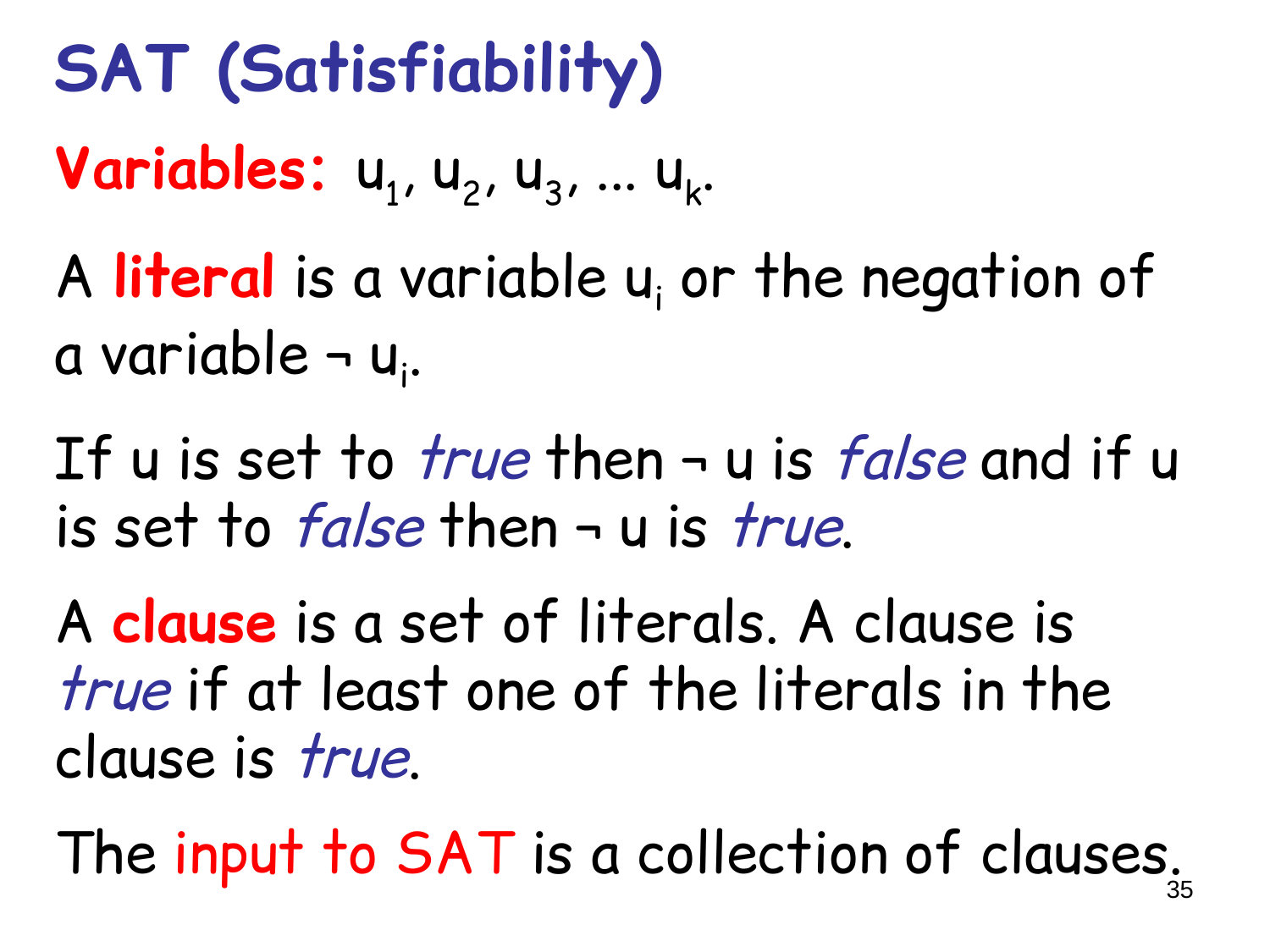

SAT (Satisfiability)
Variables: u1, u2, u3, ... uk.
A literal is a variable ui or the negation of a variable ¬ ui.
If u is set to true then ¬ u is false and if u is set to false then ¬ u is true.
A clause is a set of literals. A clause is true if at least one of the literals in the clause is true.
The input to SAT is a collection of clauses.
35